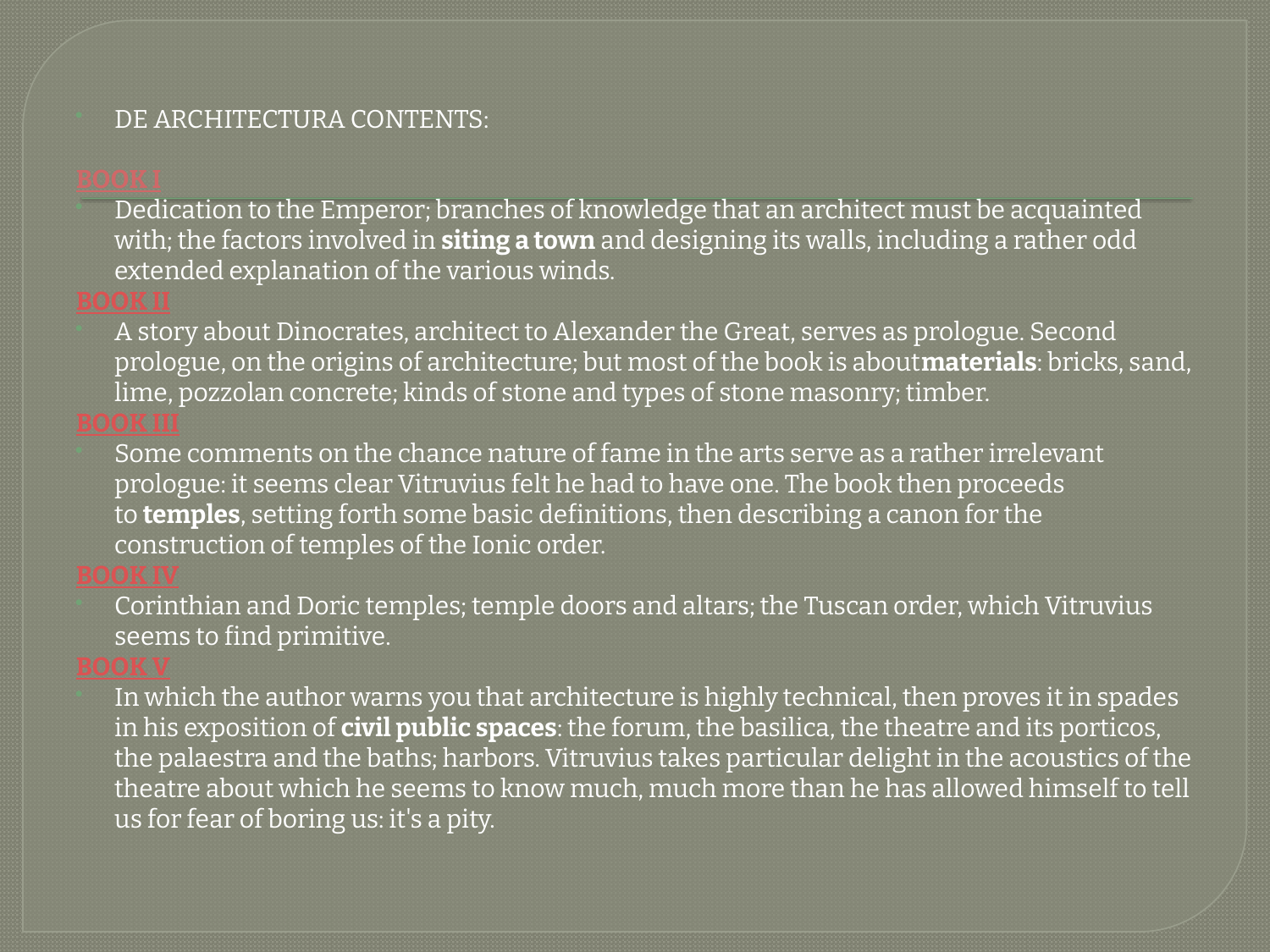

DE ARCHITECTURA CONTENTS:

BOOK I
Dedication to the Emperor; branches of knowledge that an architect must be acquainted with; the factors involved in siting a town and designing its walls, including a rather odd extended explanation of the various winds.
BOOK II
A story about Dinocrates, architect to Alexander the Great, serves as prologue. Second prologue, on the origins of architecture; but most of the book is aboutmaterials: bricks, sand, lime, pozzolan concrete; kinds of stone and types of stone masonry; timber.
BOOK III
Some comments on the chance nature of fame in the arts serve as a rather irrelevant prologue: it seems clear Vitruvius felt he had to have one. The book then proceeds to temples, setting forth some basic definitions, then describing a canon for the construction of temples of the Ionic order.
BOOK IV
Corinthian and Doric temples; temple doors and altars; the Tuscan order, which Vitruvius seems to find primitive.
BOOK V
In which the author warns you that architecture is highly technical, then proves it in spades in his exposition of civil public spaces: the forum, the basilica, the theatre and its porticos, the palaestra and the baths; harbors. Vitruvius takes particular delight in the acoustics of the theatre about which he seems to know much, much more than he has allowed himself to tell us for fear of boring us: it's a pity.